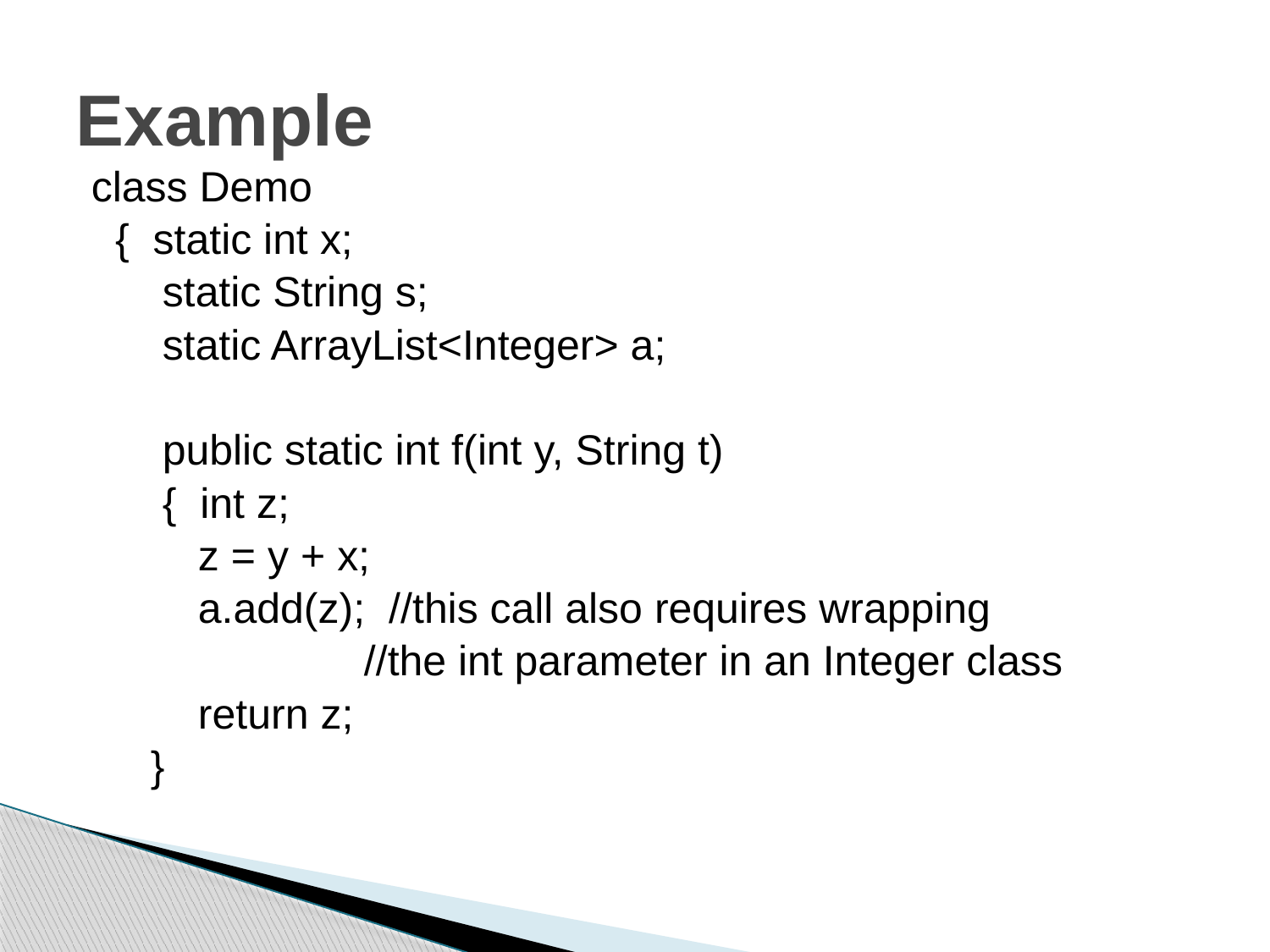

# Example
class Demo
  {  static int x;
      static String s;
      static ArrayList<Integer> a;

      public static int f(int y, String t)
      {  int z;
         z = y + x;
         a.add(z);  //this call also requires wrapping
                       //the int parameter in an Integer class
         return z;
     }